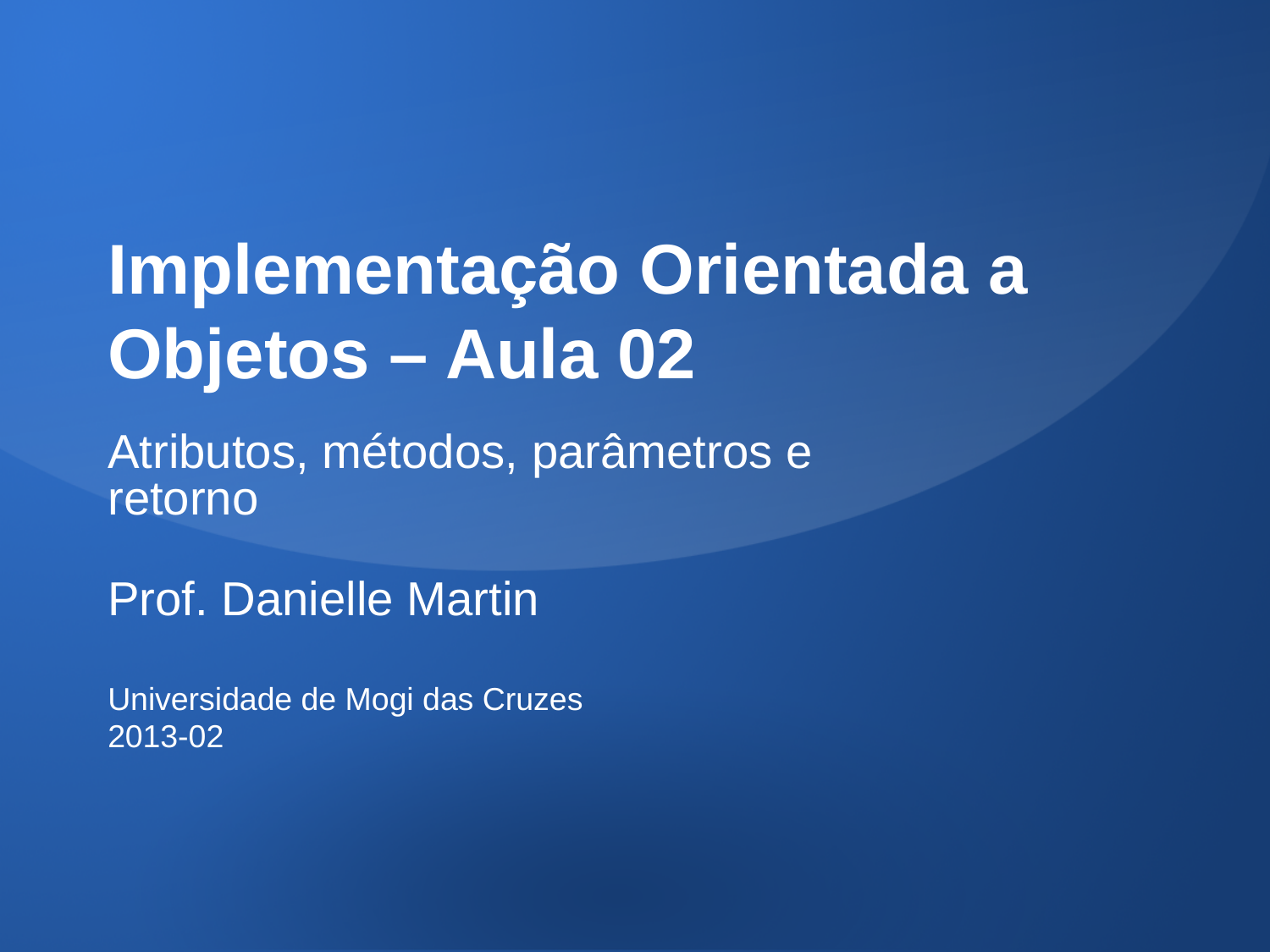

# Implementação Orientada a Objetos – Aula 02
Atributos, métodos, parâmetros e retorno
Prof. Danielle Martin

Universidade de Mogi das Cruzes
2013-02